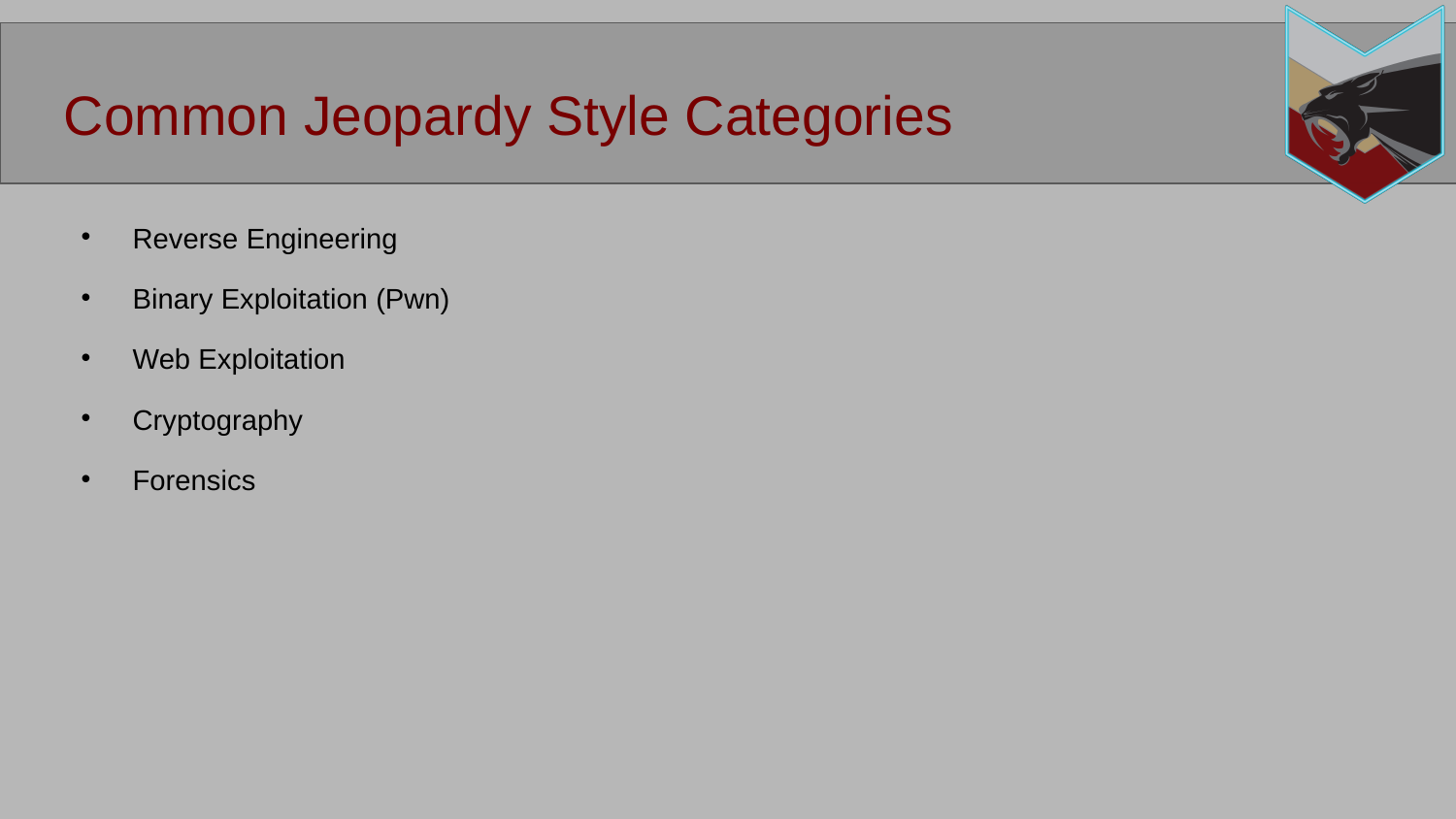

Common Jeopardy Style Categories
Reverse Engineering
Binary Exploitation (Pwn)
Web Exploitation
Cryptography
Forensics